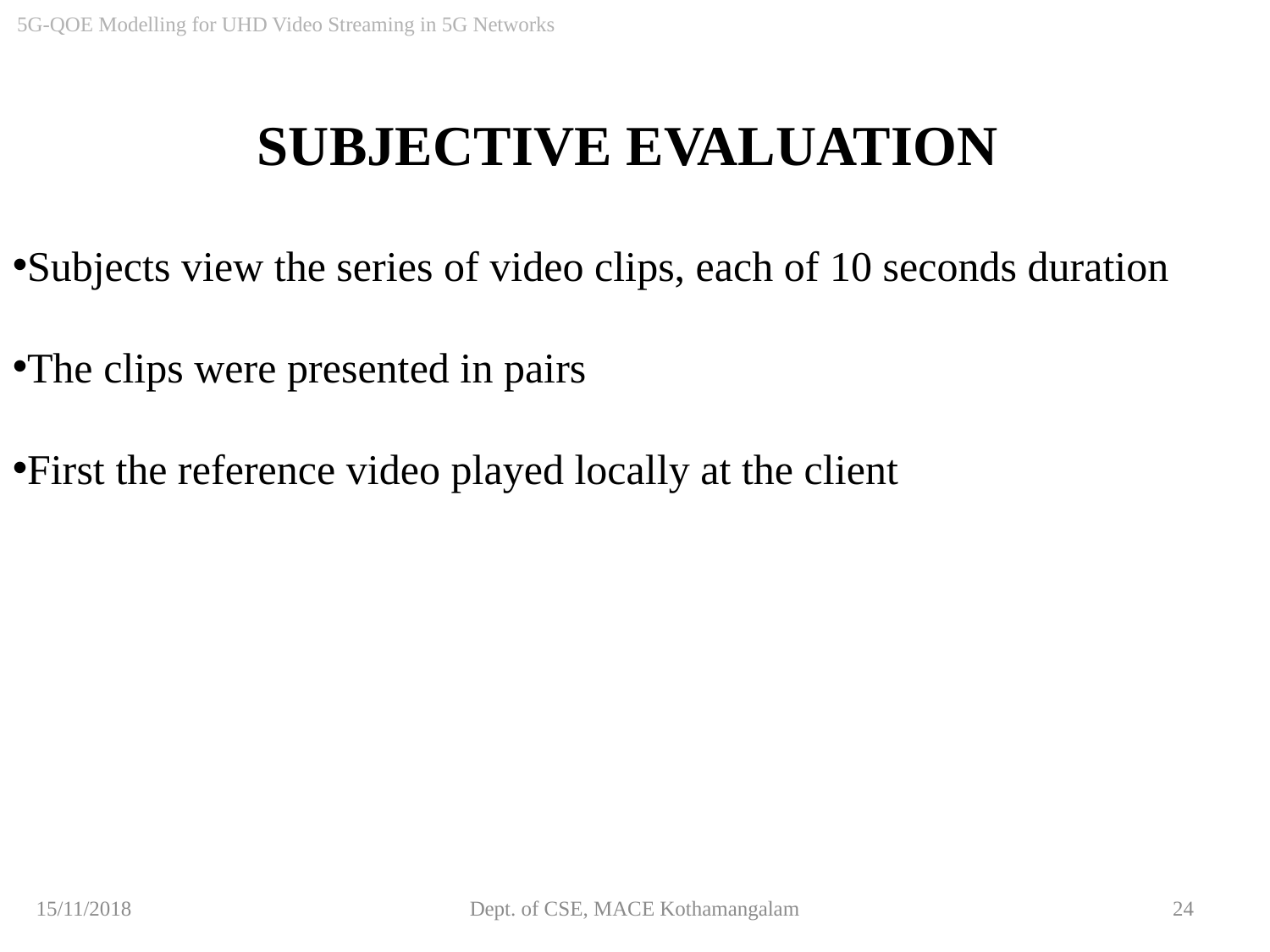

5G-QOE Modelling for UHD Video Streaming in 5G Networks
SUBJECTIVE EVALUATION
Subjects view the series of video clips, each of 10 seconds duration

The clips were presented in pairs

First the reference video played locally at the client
15/11/2018

Dept. of CSE, MACE Kothamangalam
24